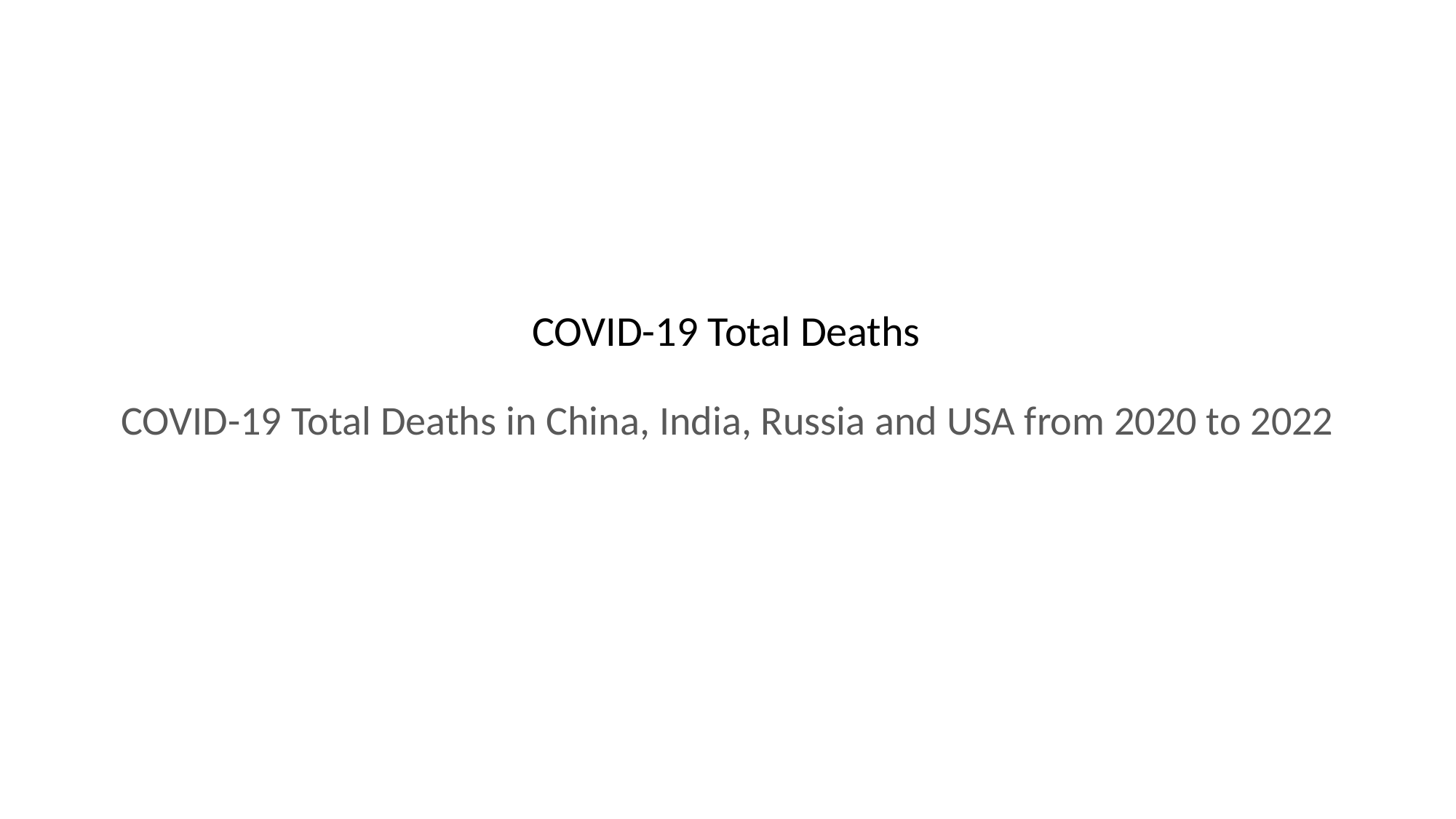

COVID-19 Total Deaths
COVID-19 Total Deaths in China, India, Russia and USA from 2020 to 2022